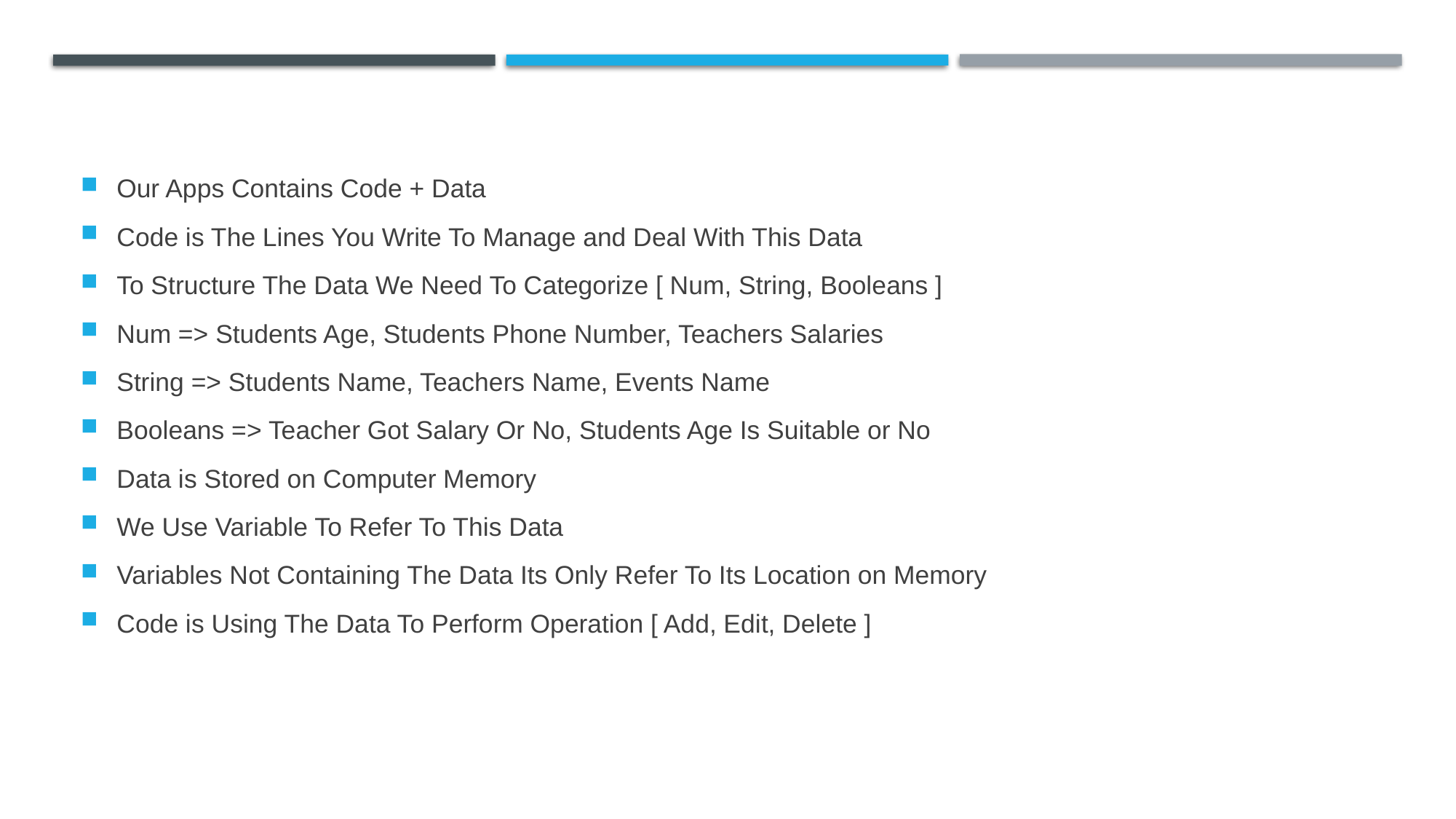

Our Apps Contains Code + Data
Code is The Lines You Write To Manage and Deal With This Data
To Structure The Data We Need To Categorize [ Num, String, Booleans ]
Num => Students Age, Students Phone Number, Teachers Salaries
String => Students Name, Teachers Name, Events Name
Booleans => Teacher Got Salary Or No, Students Age Is Suitable or No
Data is Stored on Computer Memory
We Use Variable To Refer To This Data
Variables Not Containing The Data Its Only Refer To Its Location on Memory
Code is Using The Data To Perform Operation [ Add, Edit, Delete ]